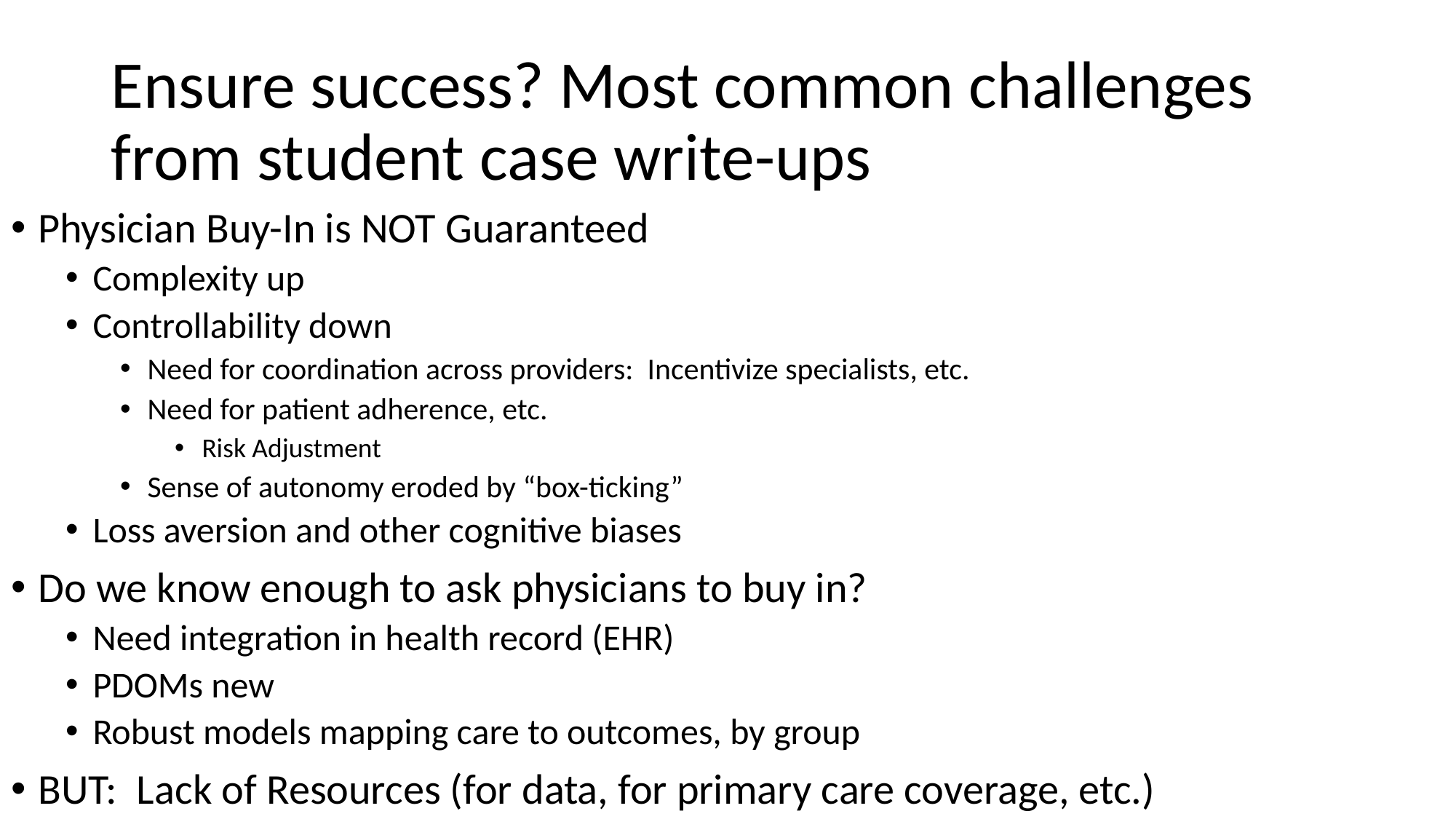

# Ensure success? Most common challenges from student case write-ups
Physician Buy-In is NOT Guaranteed
Complexity up
Controllability down
Need for coordination across providers:  Incentivize specialists, etc.
Need for patient adherence, etc.
Risk Adjustment
Sense of autonomy eroded by “box-ticking”
Loss aversion and other cognitive biases
Do we know enough to ask physicians to buy in?
Need integration in health record (EHR)
PDOMs new
Robust models mapping care to outcomes, by group
BUT:  Lack of Resources (for data, for primary care coverage, etc.)